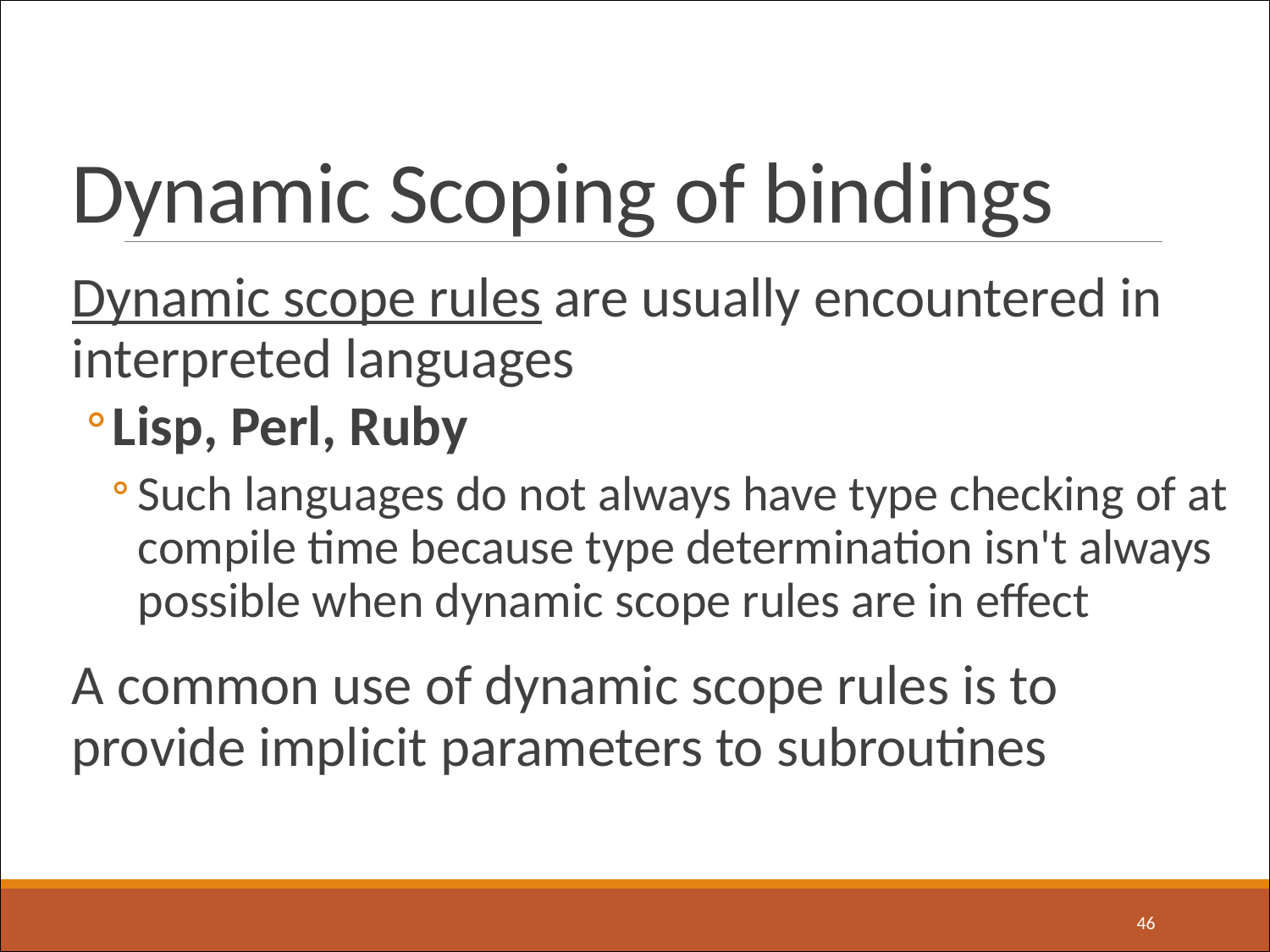

# Dynamic Scoping of bindings
Dynamic scope rules are usually encountered in interpreted languages
Lisp, Perl, Ruby
Such languages do not always have type checking of at compile time because type determination isn't always possible when dynamic scope rules are in effect
A common use of dynamic scope rules is to provide implicit parameters to subroutines

46